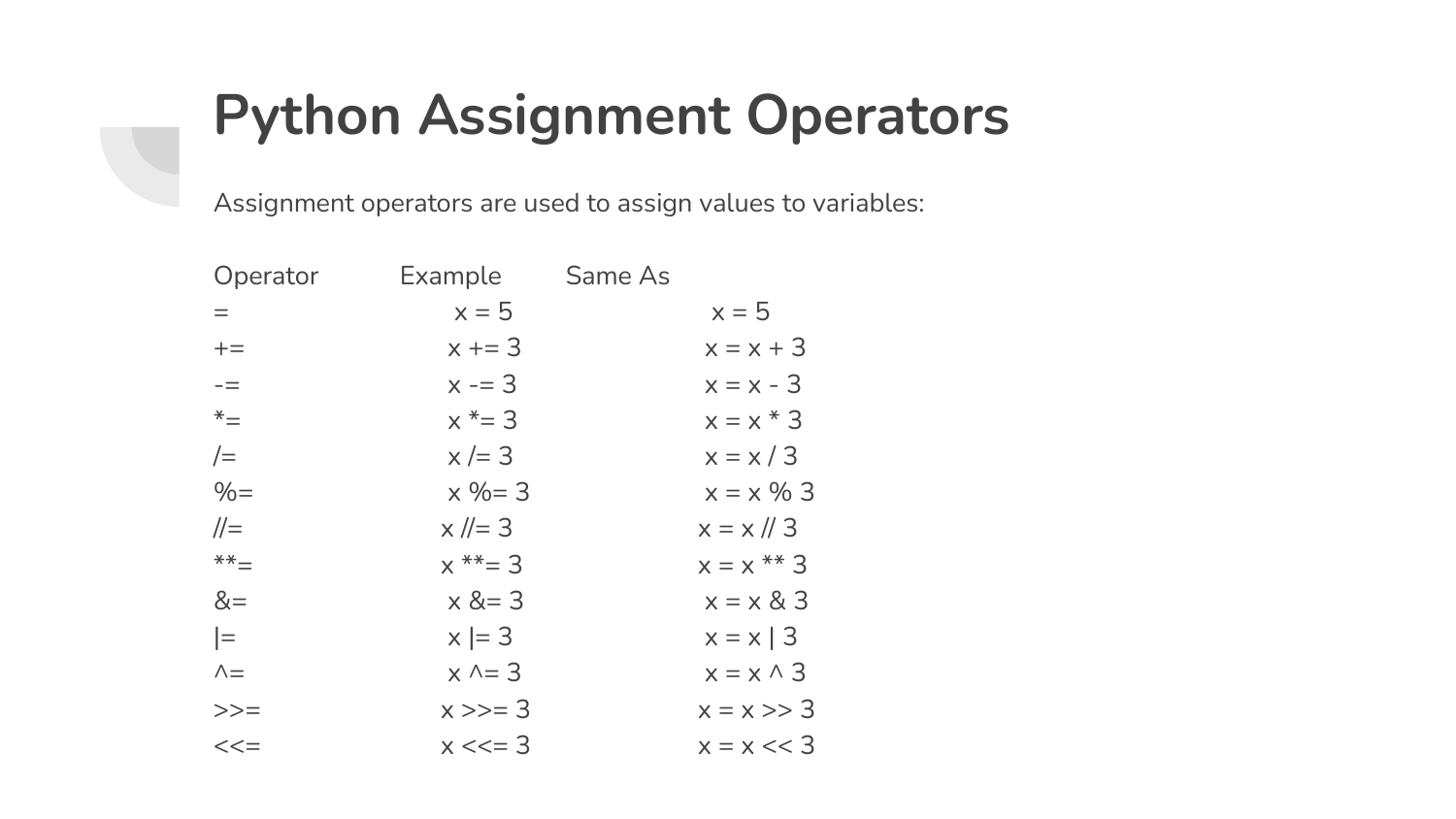

Python Assignment Operators

Assignment operators are used to assign values to variables:

Operator	      Example	         Same As
=	              x = 5	         x = 5
+=	             x += 3	        x = x + 3
-=	             x -= 3	        x = x - 3
*=	             x *= 3	        x = x * 3
/=	             x /= 3	        x = x / 3
%=	             x %= 3	        x = x % 3
//=	            x //= 3	       x = x // 3
**=	            x **= 3	       x = x ** 3
&=	             x &= 3	        x = x & 3
|=	             x |= 3	        x = x | 3
^=	             x ^= 3	        x = x ^ 3
>>=	            x >>= 3	       x = x >> 3
<<=	            x <<= 3	       x = x << 3